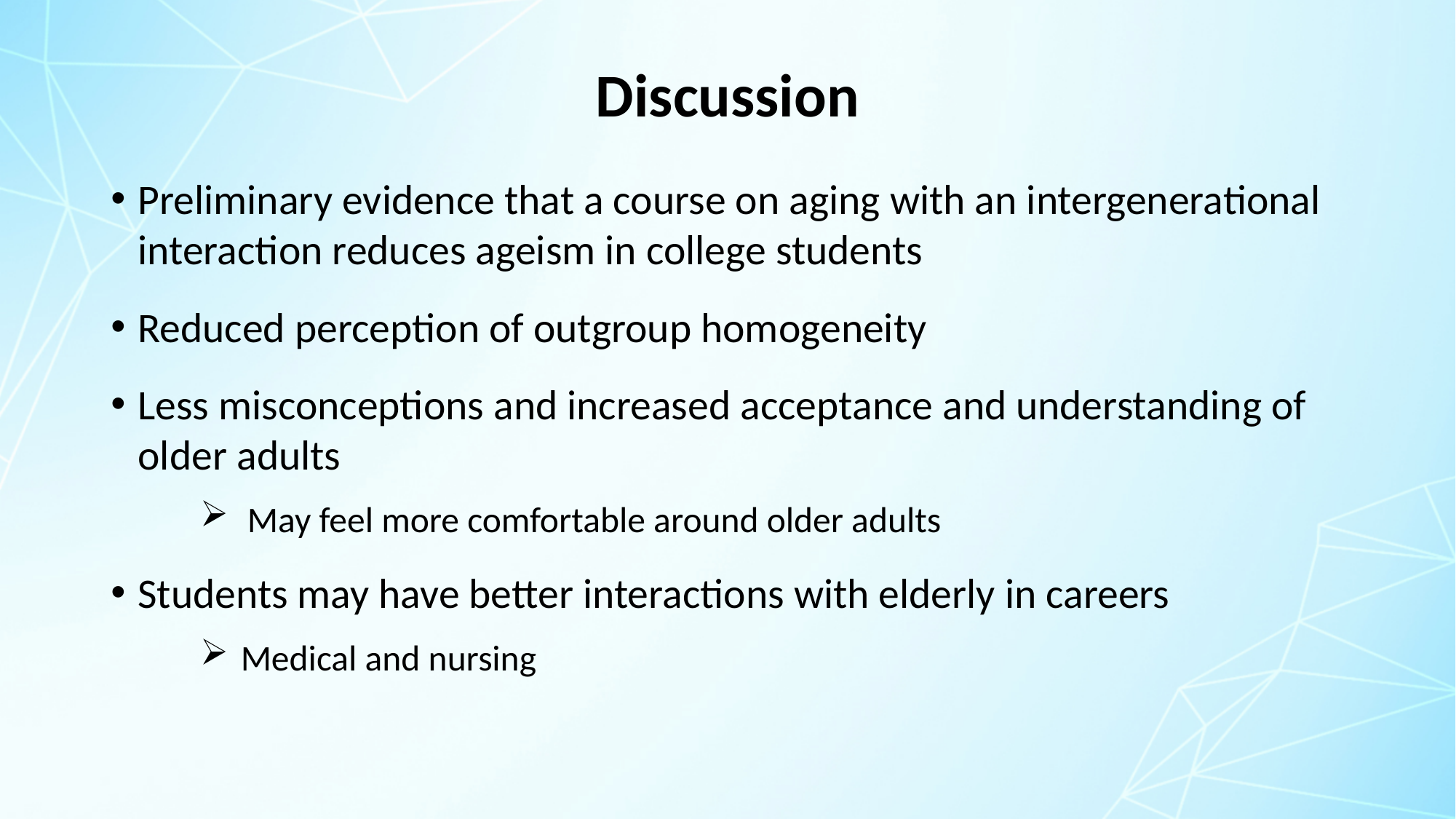

# Discussion
Preliminary evidence that a course on aging with an intergenerational interaction reduces ageism in college students
Reduced perception of outgroup homogeneity
Less misconceptions and increased acceptance and understanding of older adults
May feel more comfortable around older adults
Students may have better interactions with elderly in careers
Medical and nursing